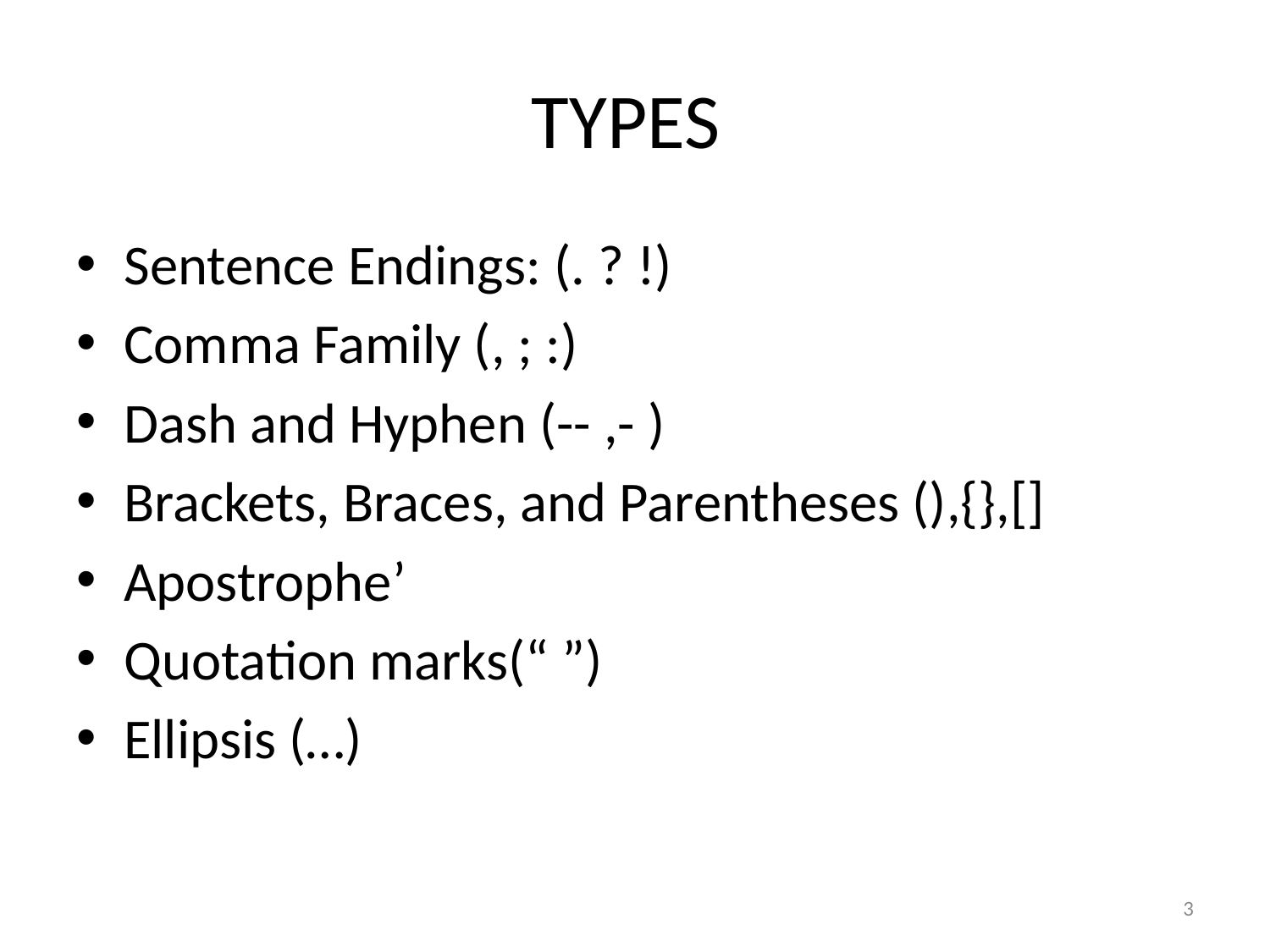

# TYPES
Sentence Endings: (. ? !)
Comma Family (, ; :)
Dash and Hyphen (-- ,- )
Brackets, Braces, and Parentheses (),{},[]
Apostrophe’
Quotation marks(“ ”)
Ellipsis (…)

3